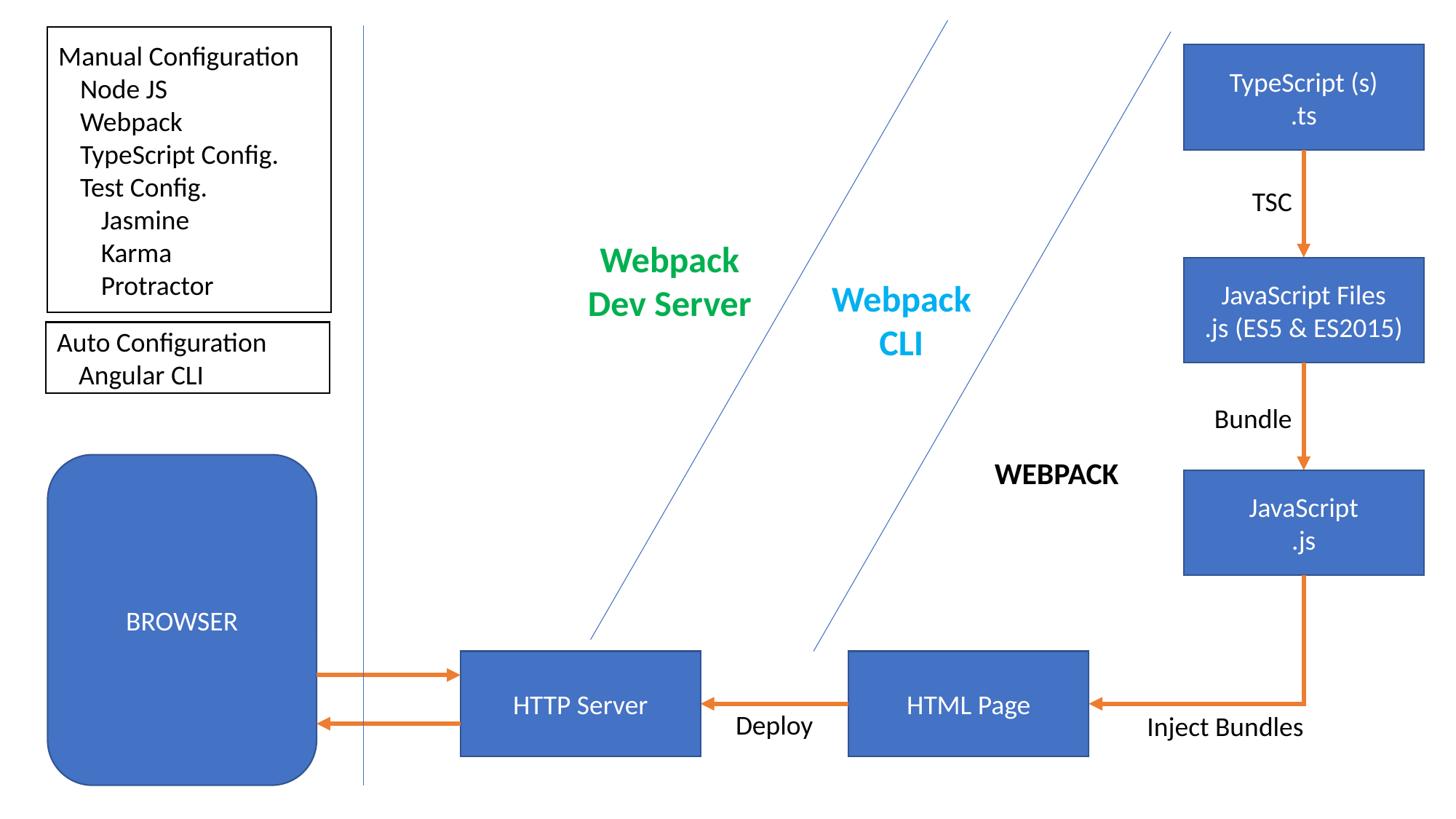

Manual Configuration
	Node JS
	Webpack
	TypeScript Config.
	Test Config.
		Jasmine
		Karma
		Protractor
TypeScript (s)
.ts
TSC
Webpack
Dev Server
JavaScript Files
.js (ES5 & ES2015)
Webpack
CLI
Auto Configuration
	Angular CLI
Bundle
WEBPACK
BROWSER
JavaScript
.js
HTTP Server
HTML Page
Deploy
Inject Bundles